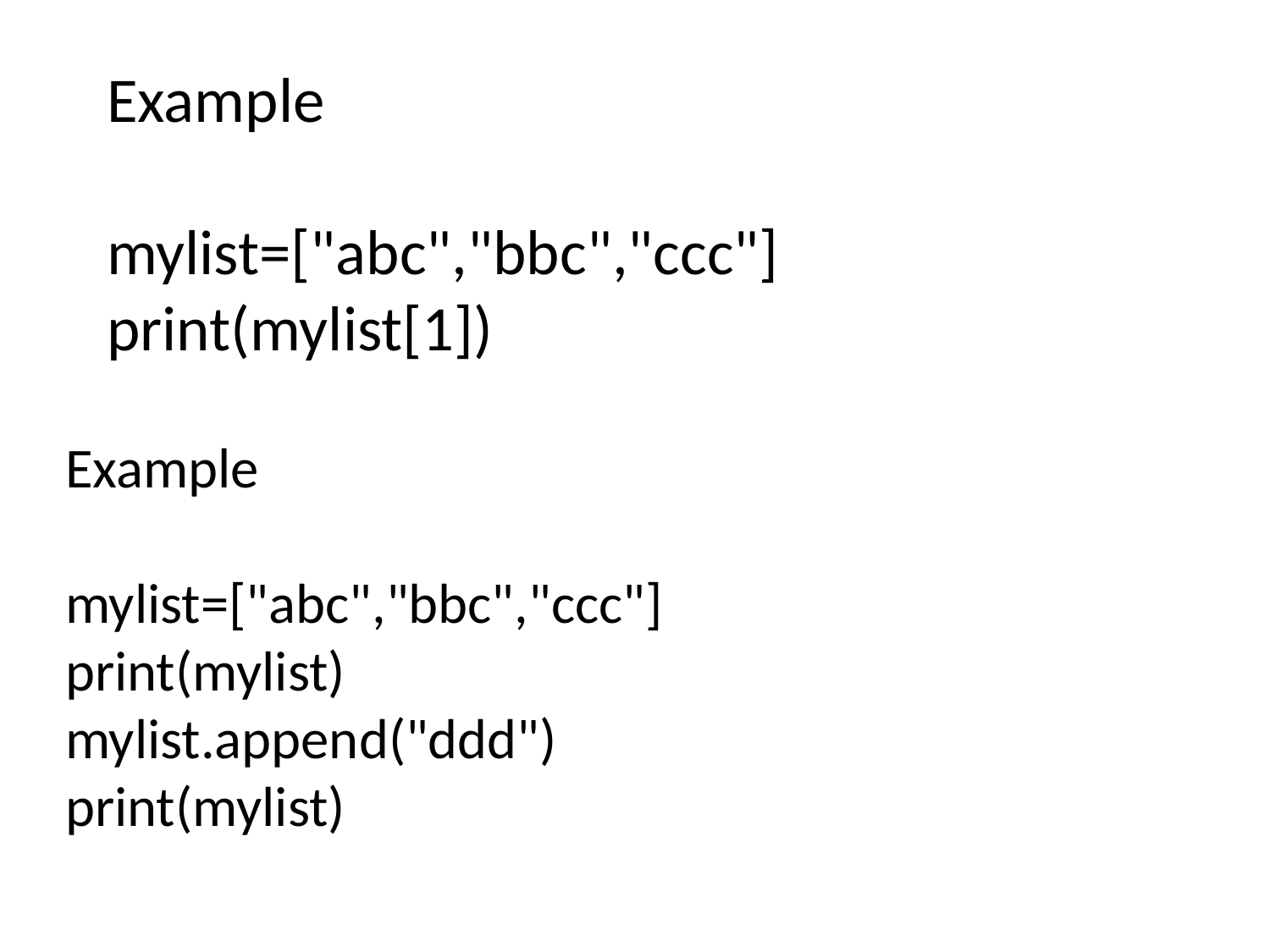

Example

mylist=["abc","bbc","ccc"]
print(mylist[1])
Example
mylist=["abc","bbc","ccc"]
print(mylist)
mylist.append("ddd")
print(mylist)